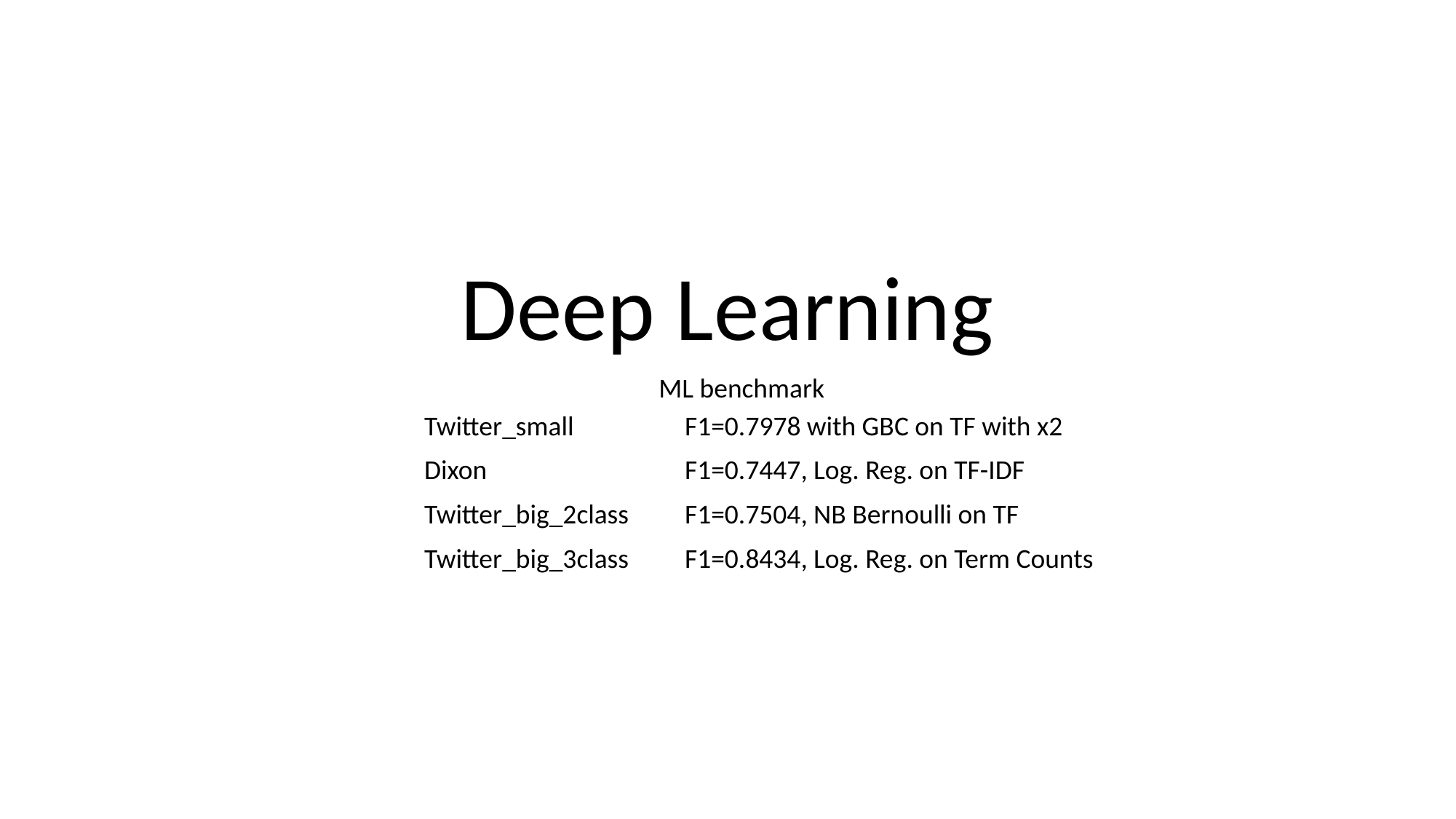

# Deep Learning
ML benchmark
| Twitter\_small | F1=0.7978 with GBC on TF with x2 |
| --- | --- |
| Dixon | F1=0.7447, Log. Reg. on TF-IDF |
| Twitter\_big\_2class | F1=0.7504, NB Bernoulli on TF |
| Twitter\_big\_3class | F1=0.8434, Log. Reg. on Term Counts |